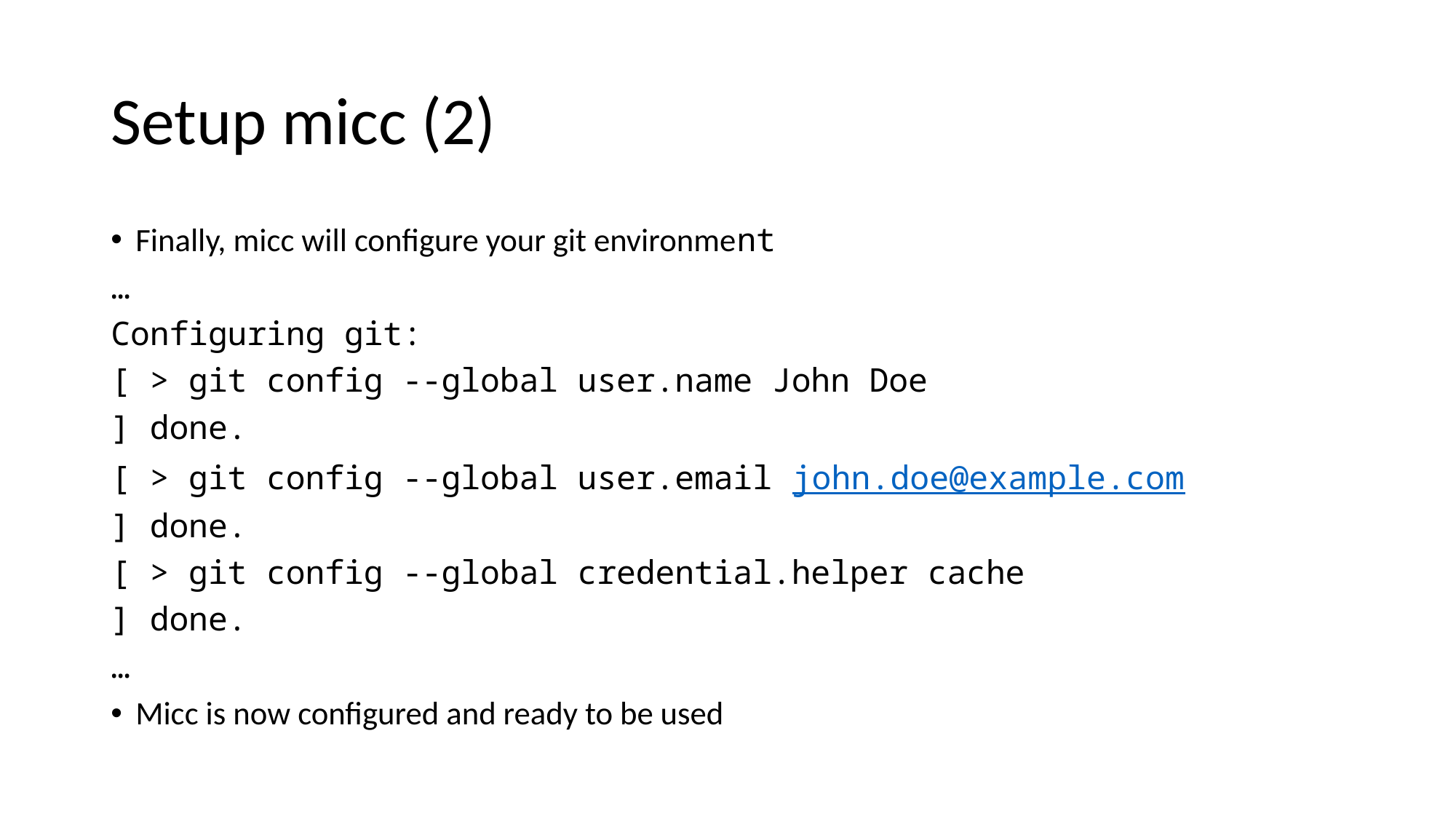

# Setup micc (2)
Finally, micc will configure your git environment
…
Configuring git:
[ > git config --global user.name John Doe
] done.
[ > git config --global user.email john.doe@example.com
] done.
[ > git config --global credential.helper cache
] done.
…
Micc is now configured and ready to be used